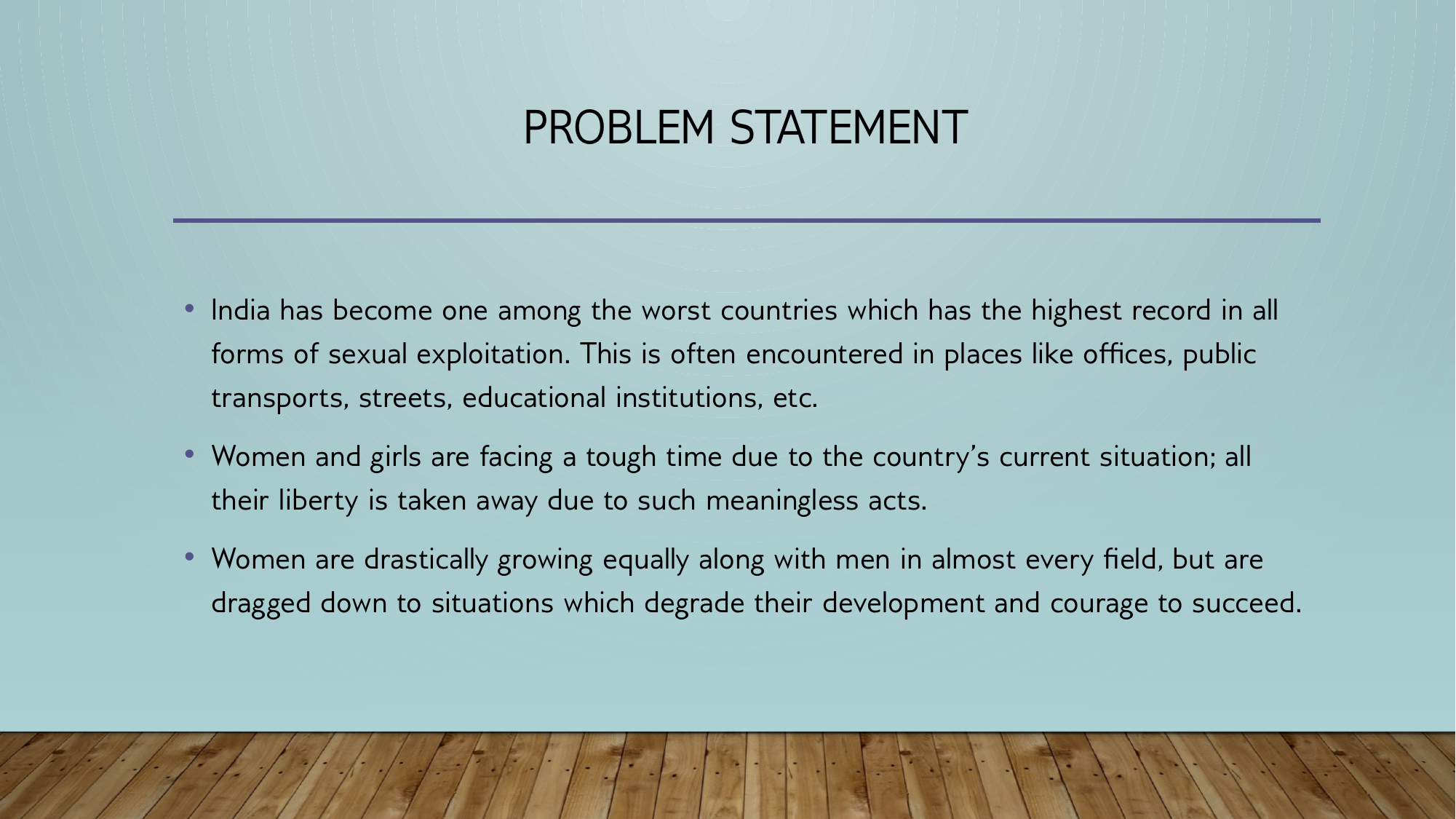

# Problem statement
India has become one among the worst countries which has the highest record in all forms of sexual exploitation. This is often encountered in places like offices, public transports, streets, educational institutions, etc.
Women and girls are facing a tough time due to the country’s current situation; all their liberty is taken away due to such meaningless acts.
Women are drastically growing equally along with men in almost every field, but are dragged down to situations which degrade their development and courage to succeed.